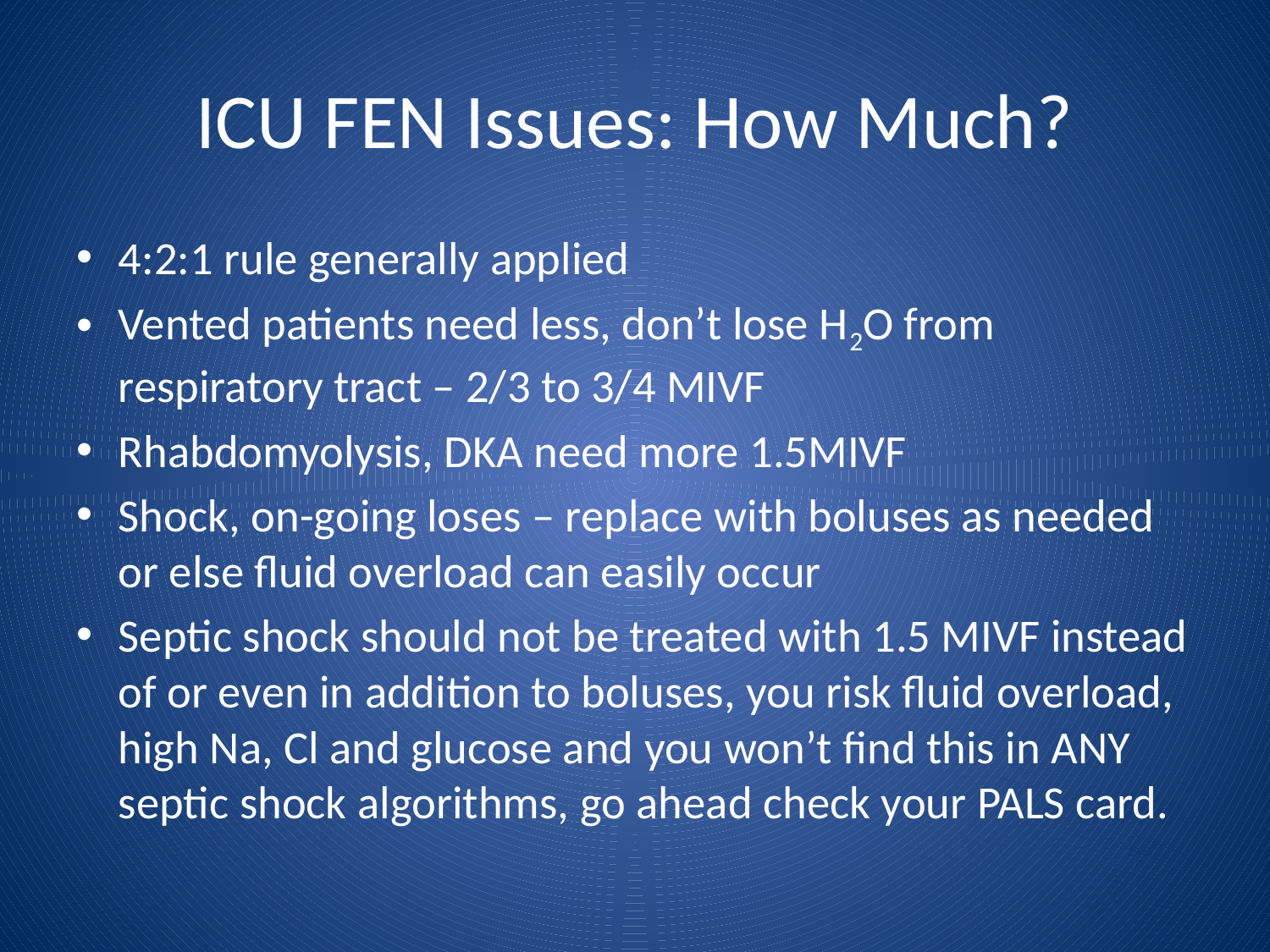

# ICU FEN Issues: How Much?
4:2:1 rule generally applied
Vented patients need less, don’t lose H2O from respiratory tract – 2/3 to 3/4 MIVF
Rhabdomyolysis, DKA need more 1.5MIVF
Shock, on-going loses – replace with boluses as needed or else fluid overload can easily occur
Septic shock should not be treated with 1.5 MIVF instead of or even in addition to boluses, you risk fluid overload, high Na, Cl and glucose and you won’t find this in ANY septic shock algorithms, go ahead check your PALS card.